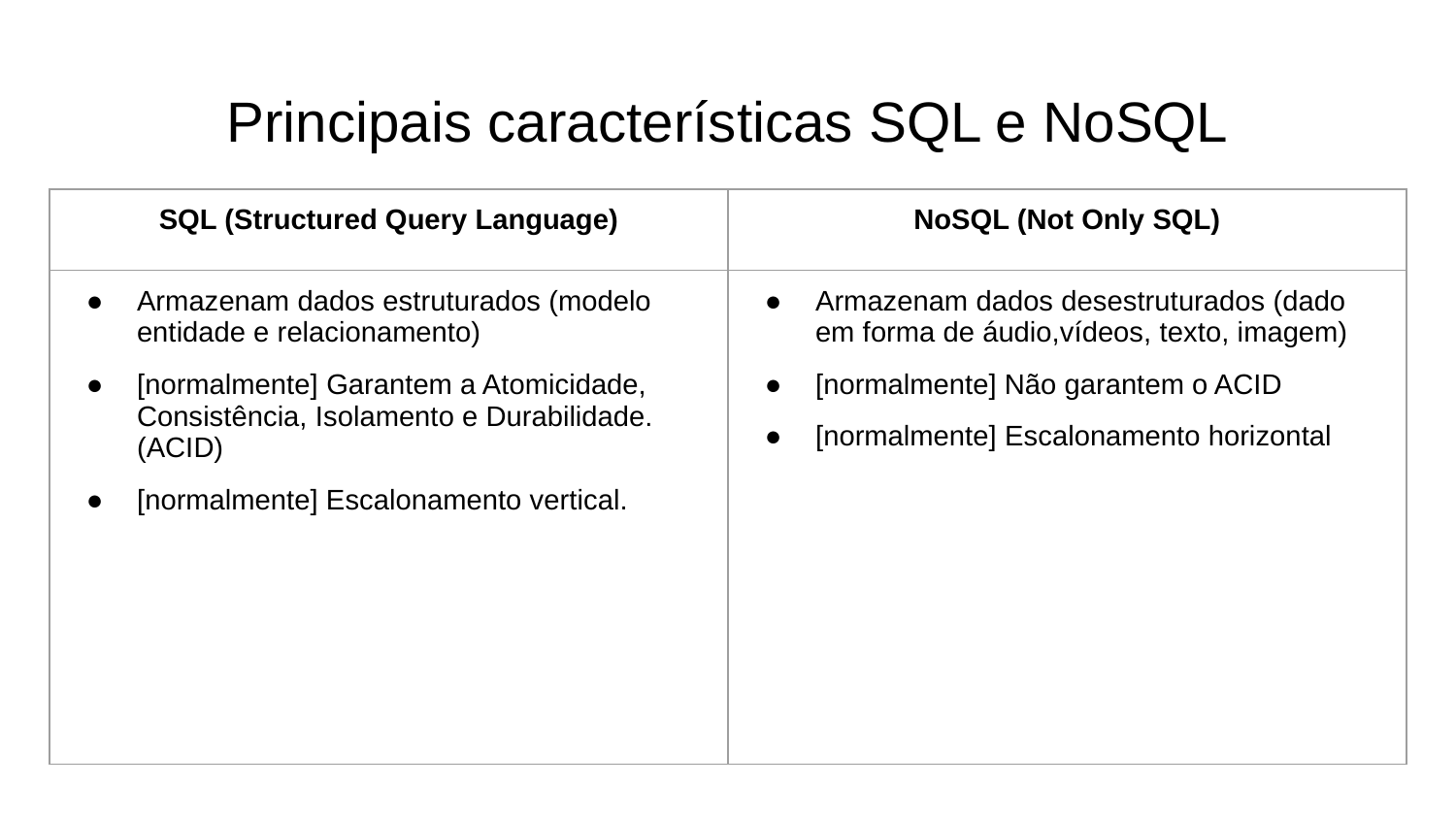

# Principais características SQL e NoSQL

| SQL (Structured Query Language) | NoSQL (Not Only SQL) |
| --- | --- |
| Armazenam dados estruturados (modelo entidade e relacionamento) [normalmente] Garantem a Atomicidade, Consistência, Isolamento e Durabilidade. (ACID) [normalmente] Escalonamento vertical. | Armazenam dados desestruturados (dado em forma de áudio,vídeos, texto, imagem) [normalmente] Não garantem o ACID [normalmente] Escalonamento horizontal |